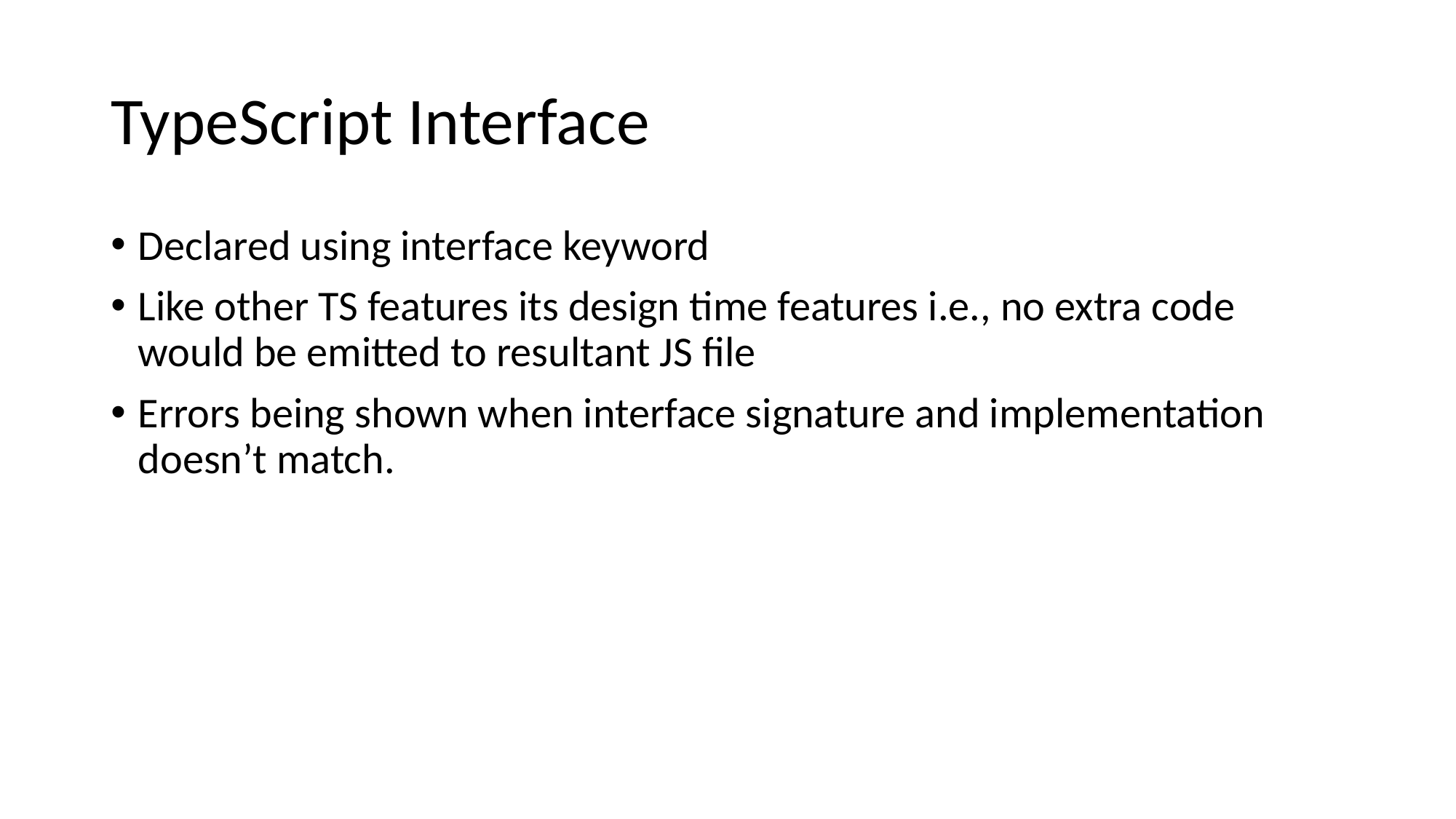

# TypeScript Interface
Declared using interface keyword
Like other TS features its design time features i.e., no extra code  would be emitted to resultant JS file
Errors being shown when interface signature and implementation  doesn’t match.